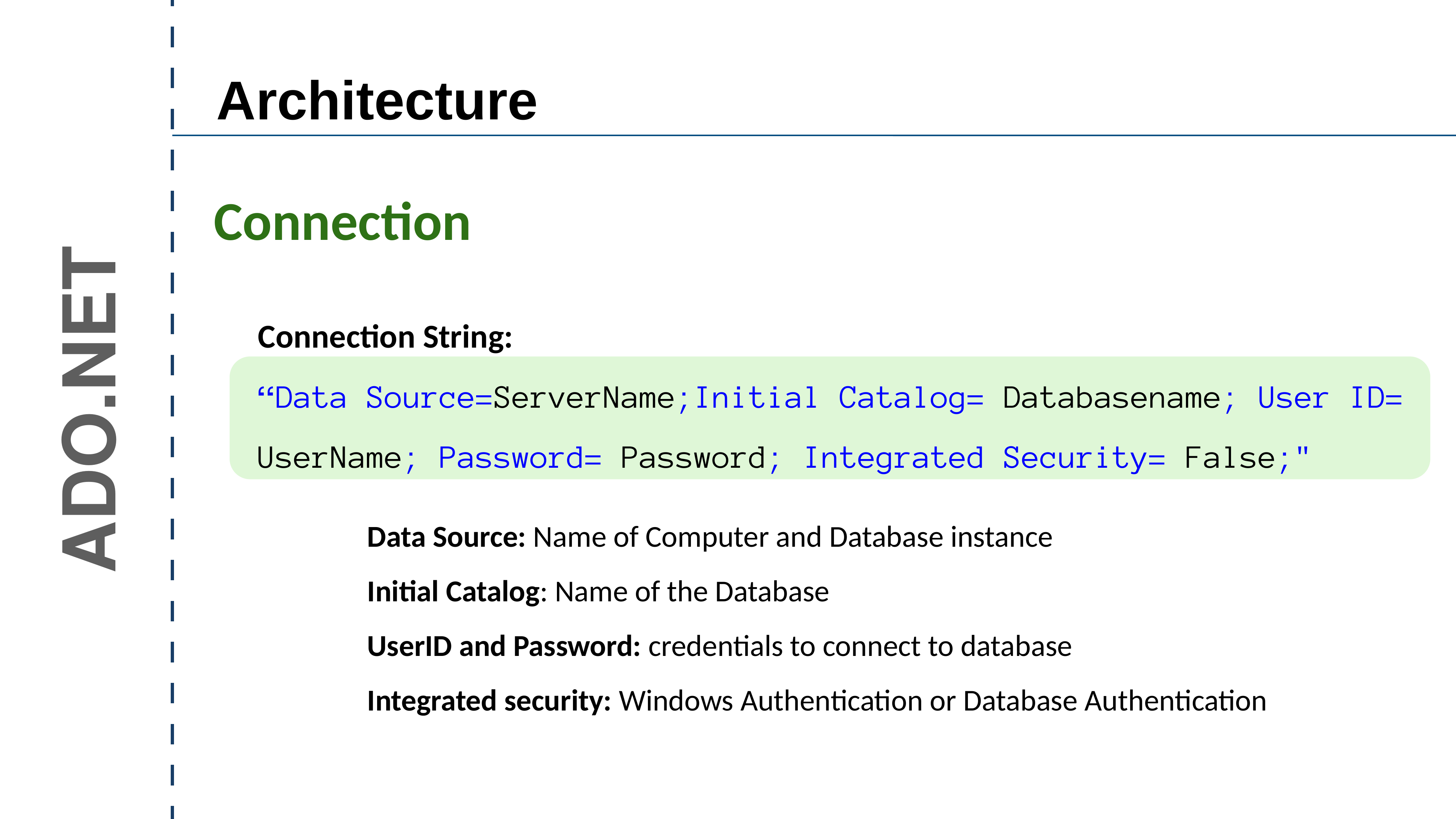

Architecture

Connection
Connection String:
“Data Source=ServerName;Initial Catalog= Databasename; User ID= UserName; Password= Password; Integrated Security= False;"

ADO.NET

Data Source: Name of Computer and Database instance
Initial Catalog: Name of the Database
UserID and Password: credentials to connect to database
Integrated security: Windows Authentication or Database Authentication